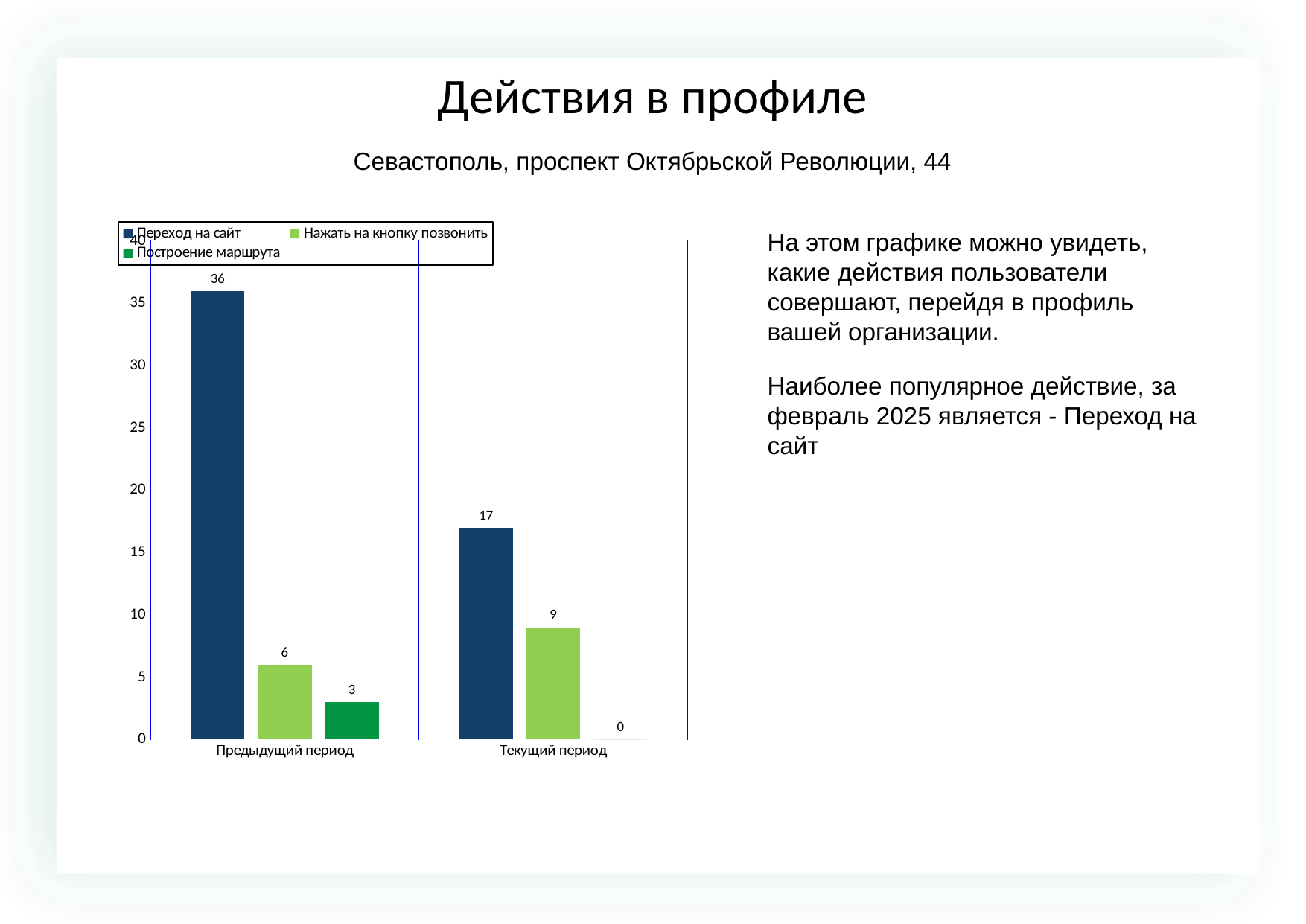

Действия в профиле
Севастополь, проспект Октябрьской Революции, 44

### Chart

| Category |  |  |  |
|---|---|---|---|
| Предыдущий период | 36.0 | 6.0 | 3.0 |
| Текущий период | 17.0 | 9.0 | 0.0 |
На этом графике можно увидеть, какие действия пользователи совершают, перейдя в профиль вашей организации.
Наиболее популярное действие, за февраль 2025 является - Переход на сайт